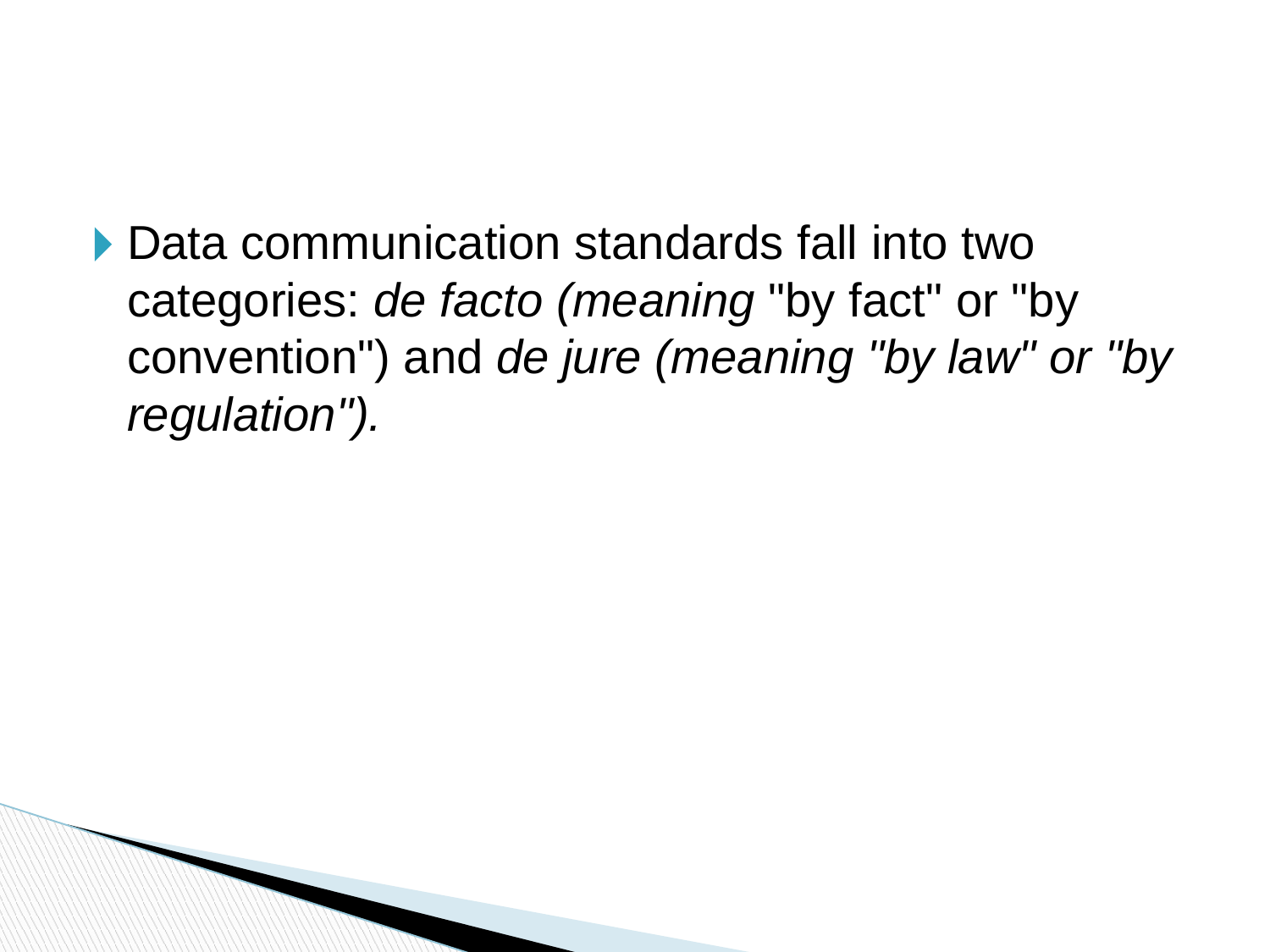

#
Data communication standards fall into two categories: de facto (meaning "by fact" or "by convention") and de jure (meaning "by law" or "by regulation").